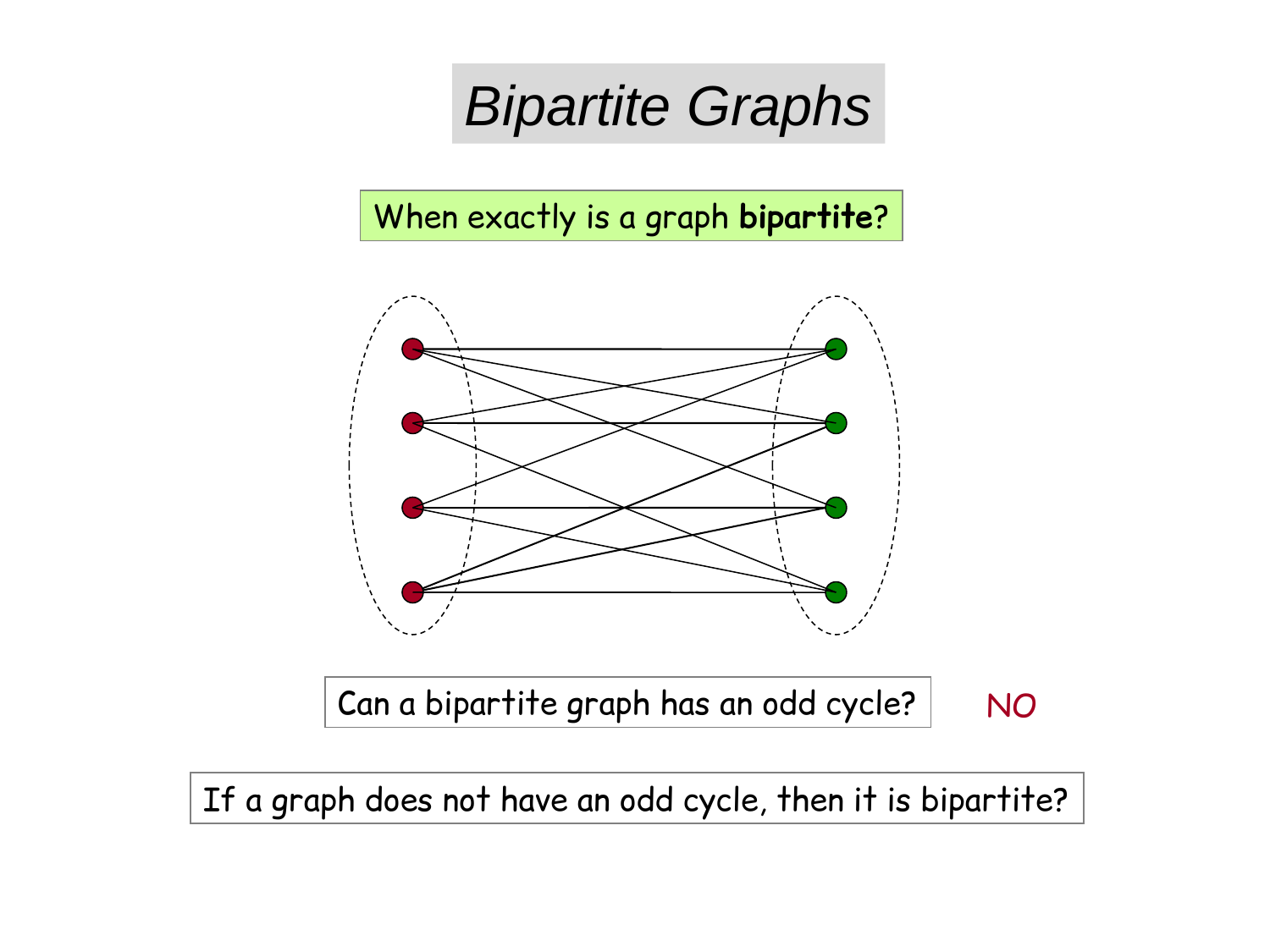

Bipartite Graphs
When exactly is a graph bipartite?

Can a bipartite graph has an odd cycle?
NO
If a graph does not have an odd cycle, then it is bipartite?